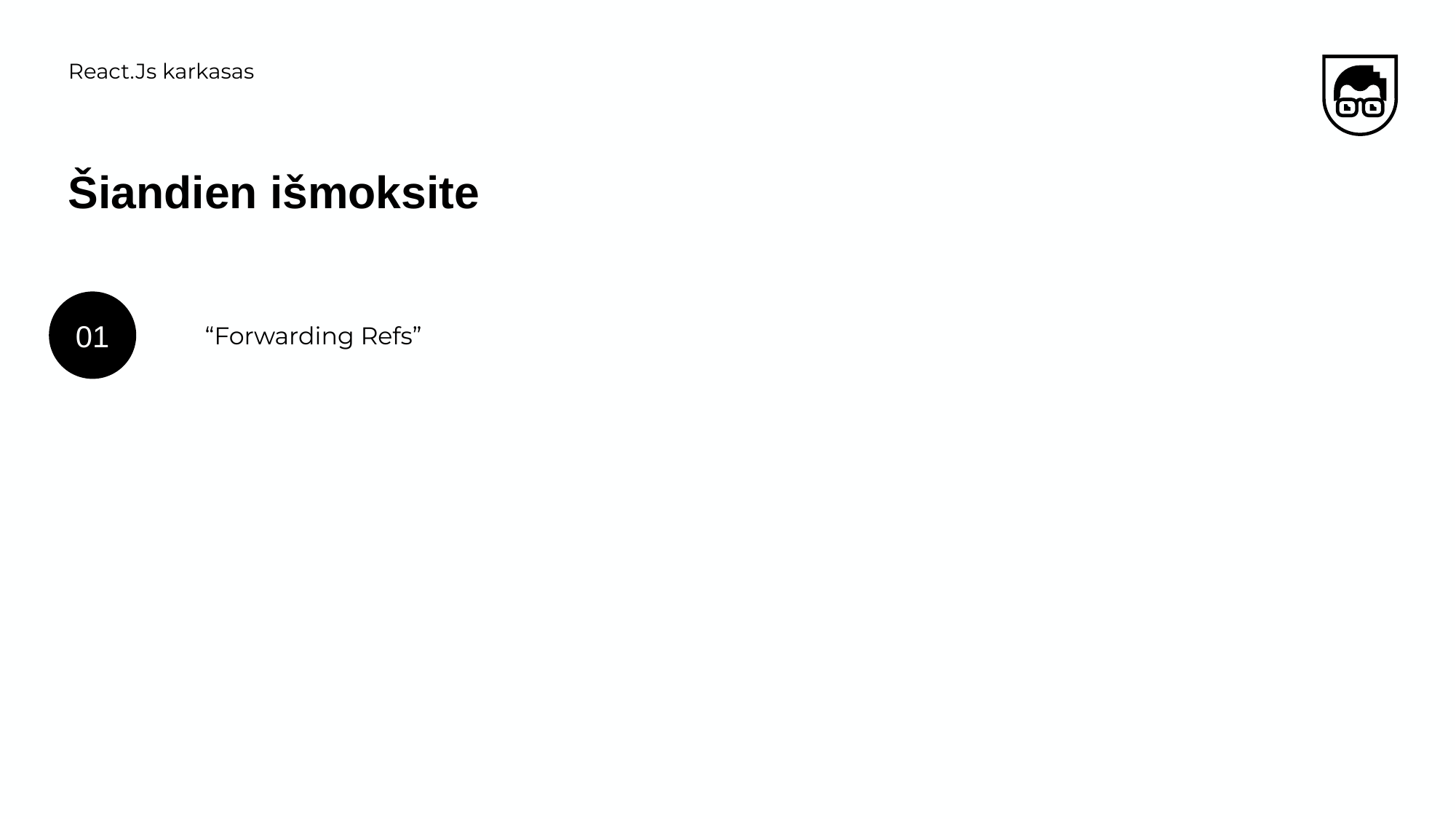

React.Js karkasas

# Šiandien išmoksite
01
“Forwarding Refs”